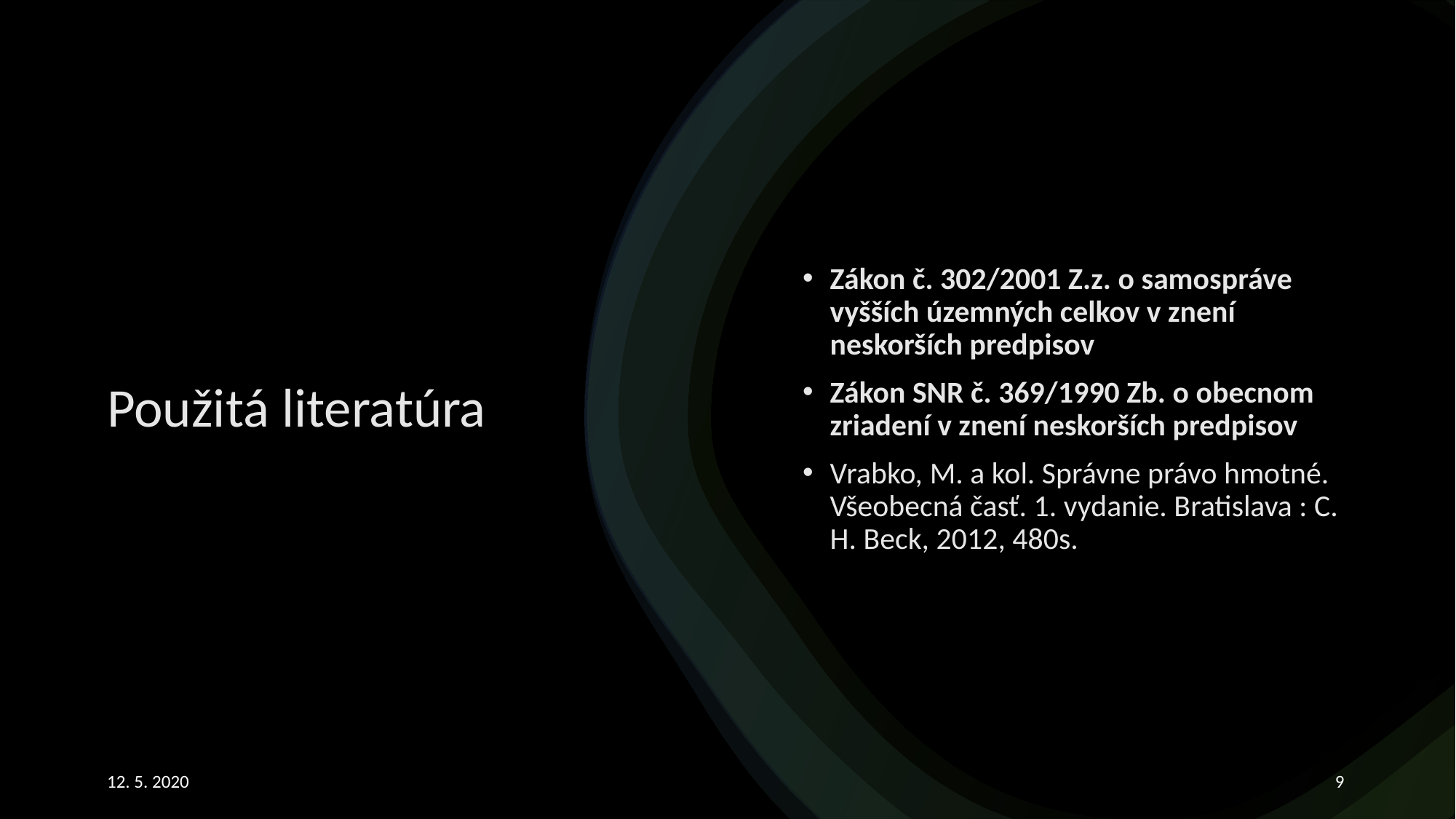

Zákon č. 302/2001 Z.z. o samospráve vyšších územných celkov v znení neskorších predpisov
Zákon SNR č. 369/1990 Zb. o obecnom zriadení v znení neskorších predpisov
Vrabko, M. a kol. Správne právo hmotné. Všeobecná časť. 1. vydanie. Bratislava : C. H. Beck, 2012, 480s.
# Použitá literatúra
12. 5. 2020
9